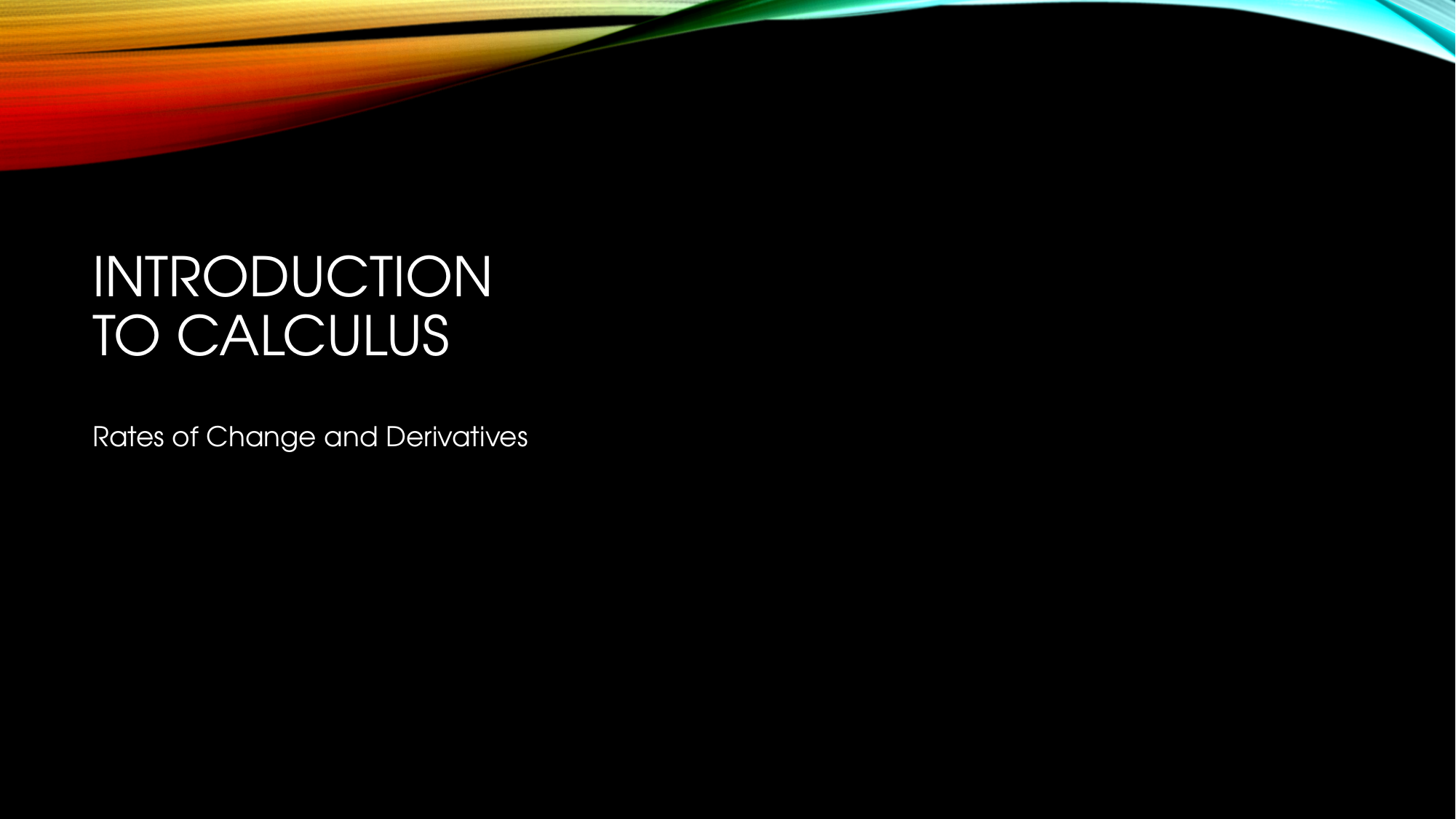

# Introduction to Calculus

Rates of Change and Derivatives